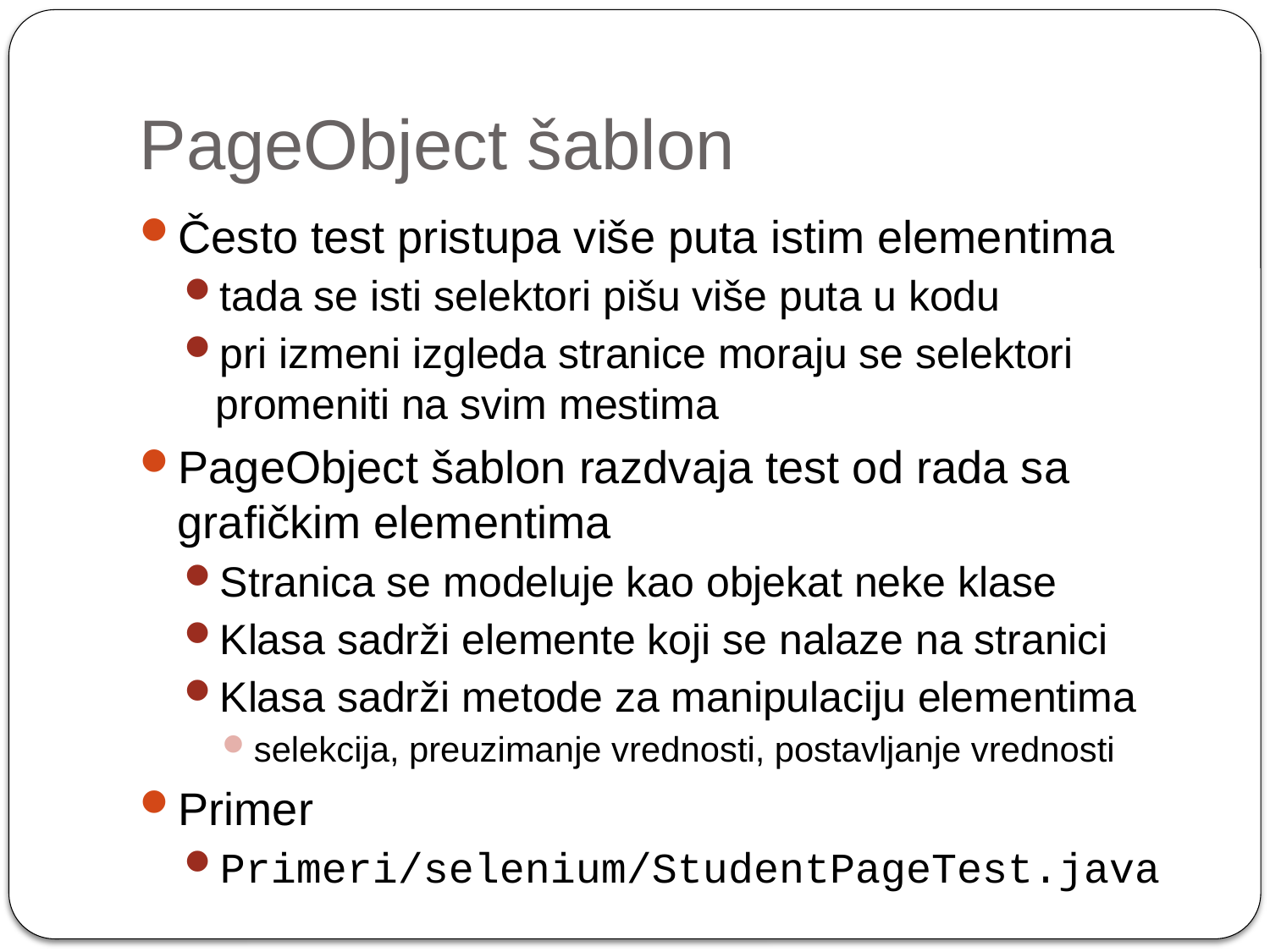

# PageObject šablon
Često test pristupa više puta istim elementima
tada se isti selektori pišu više puta u kodu
pri izmeni izgleda stranice moraju se selektori promeniti na svim mestima
PageObject šablon razdvaja test od rada sa grafičkim elementima
Stranica se modeluje kao objekat neke klase
Klasa sadrži elemente koji se nalaze na stranici
Klasa sadrži metode za manipulaciju elementima
selekcija, preuzimanje vrednosti, postavljanje vrednosti
Primer
Primeri/selenium/StudentPageTest.java